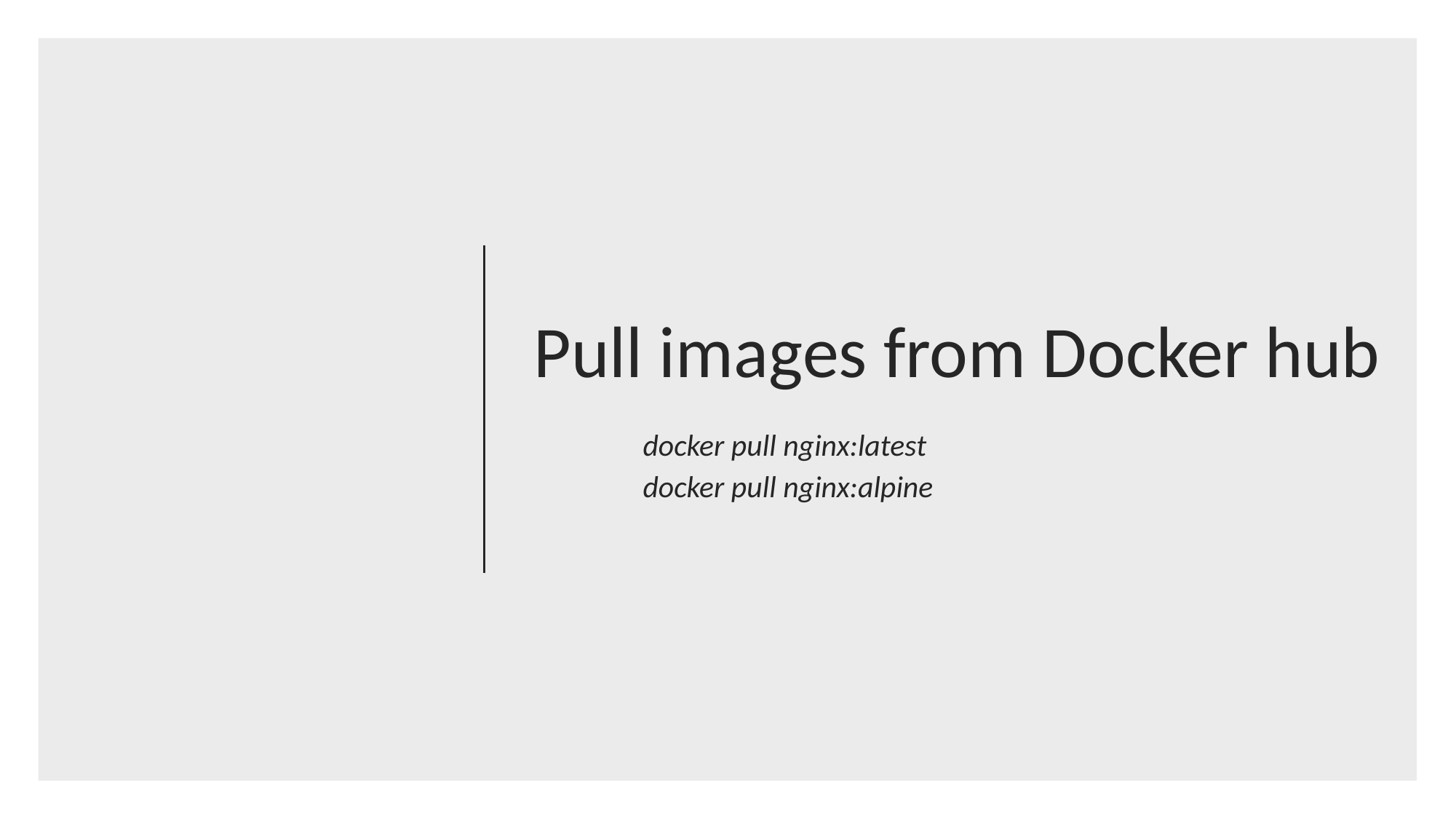

# Pull images from Docker hub docker pull nginx:latest docker pull nginx:alpine